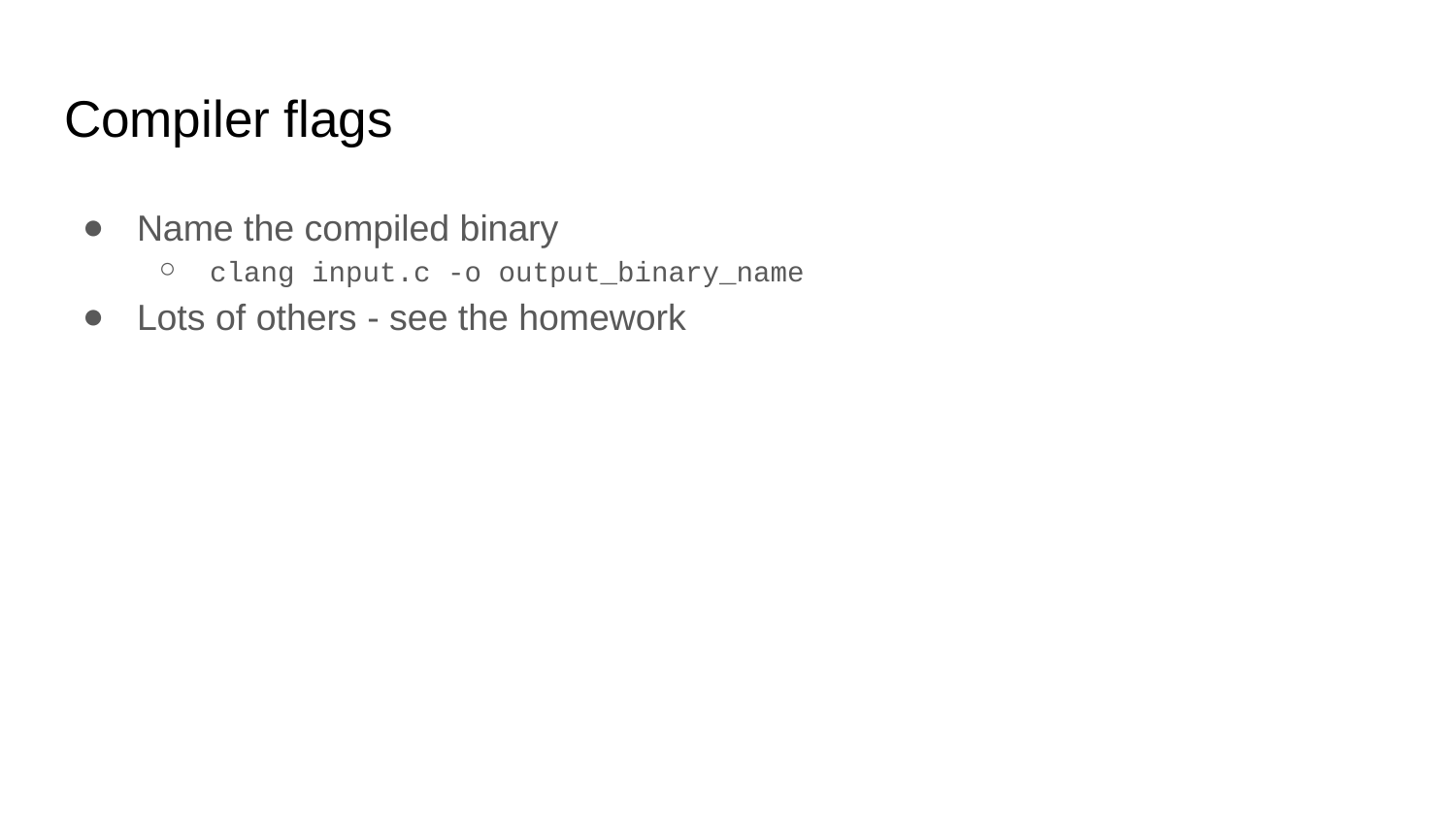

# Compiler flags
Name the compiled binary
clang input.c -o output_binary_name
Lots of others - see the homework